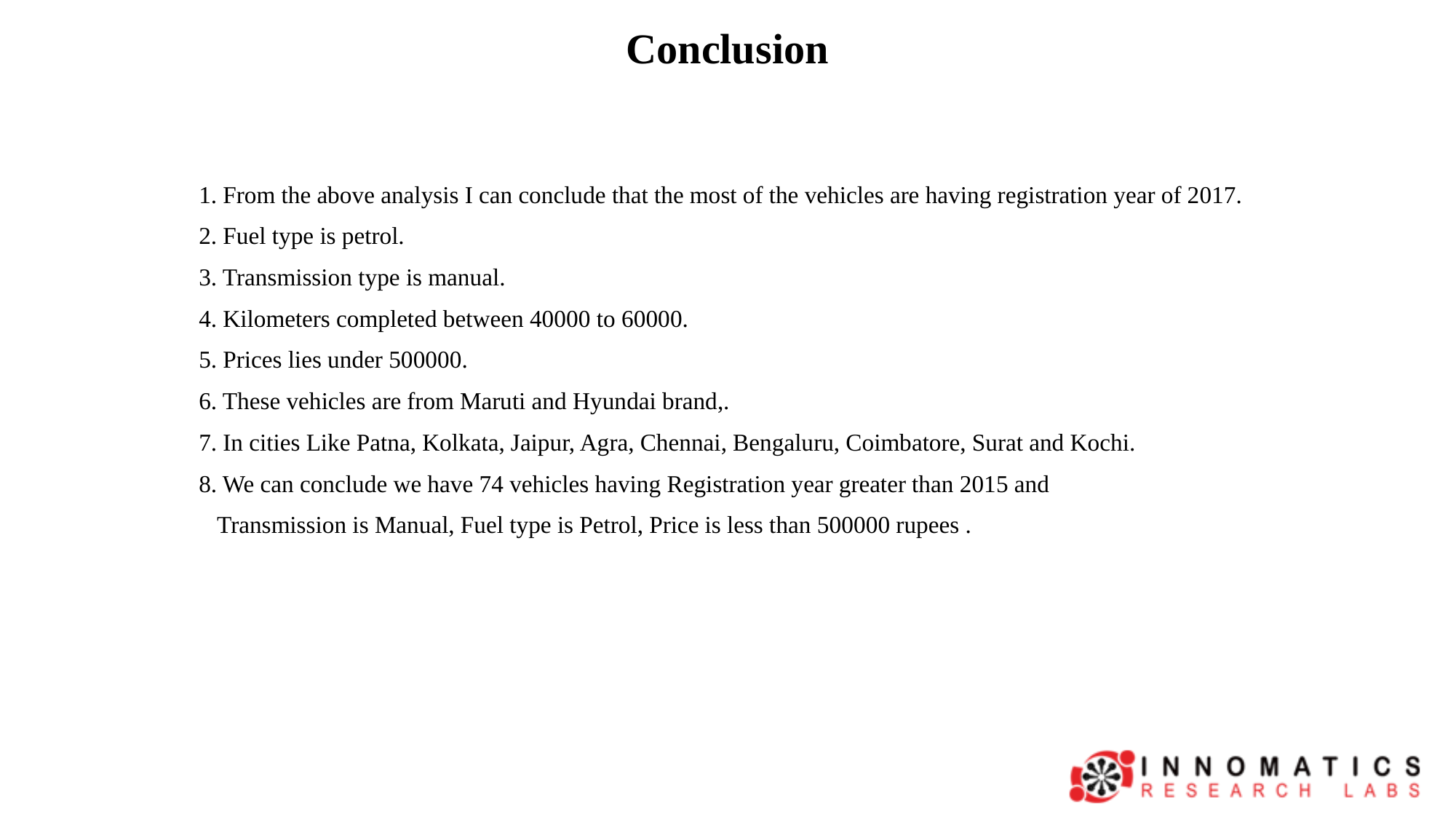

# Conclusion
1. From the above analysis I can conclude that the most of the vehicles are having registration year of 2017.
2. Fuel type is petrol.
3. Transmission type is manual.
4. Kilometers completed between 40000 to 60000.
5. Prices lies under 500000.
6. These vehicles are from Maruti and Hyundai brand,.
7. In cities Like Patna, Kolkata, Jaipur, Agra, Chennai, Bengaluru, Coimbatore, Surat and Kochi.
8. We can conclude we have 74 vehicles having Registration year greater than 2015 and
   Transmission is Manual, Fuel type is Petrol, Price is less than 500000 rupees .